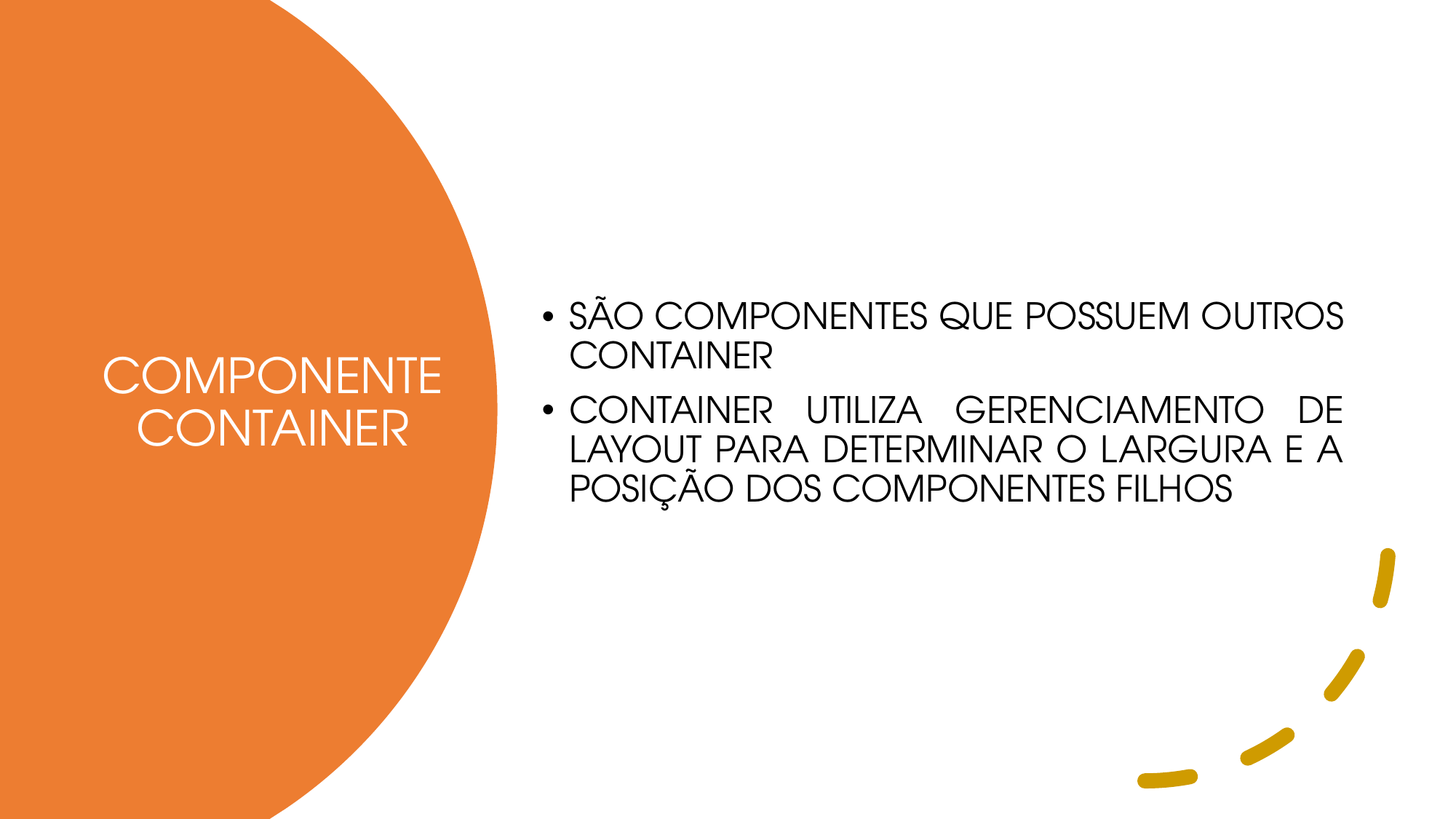

SÃO COMPONENTES QUE POSSUEM OUTROS CONTAINER
CONTAINER UTILIZA GERENCIAMENTO DE LAYOUT PARA DETERMINAR O LARGURA E A POSIÇÃO DOS COMPONENTES FILHOS
# COMPONENTE CONTAINER